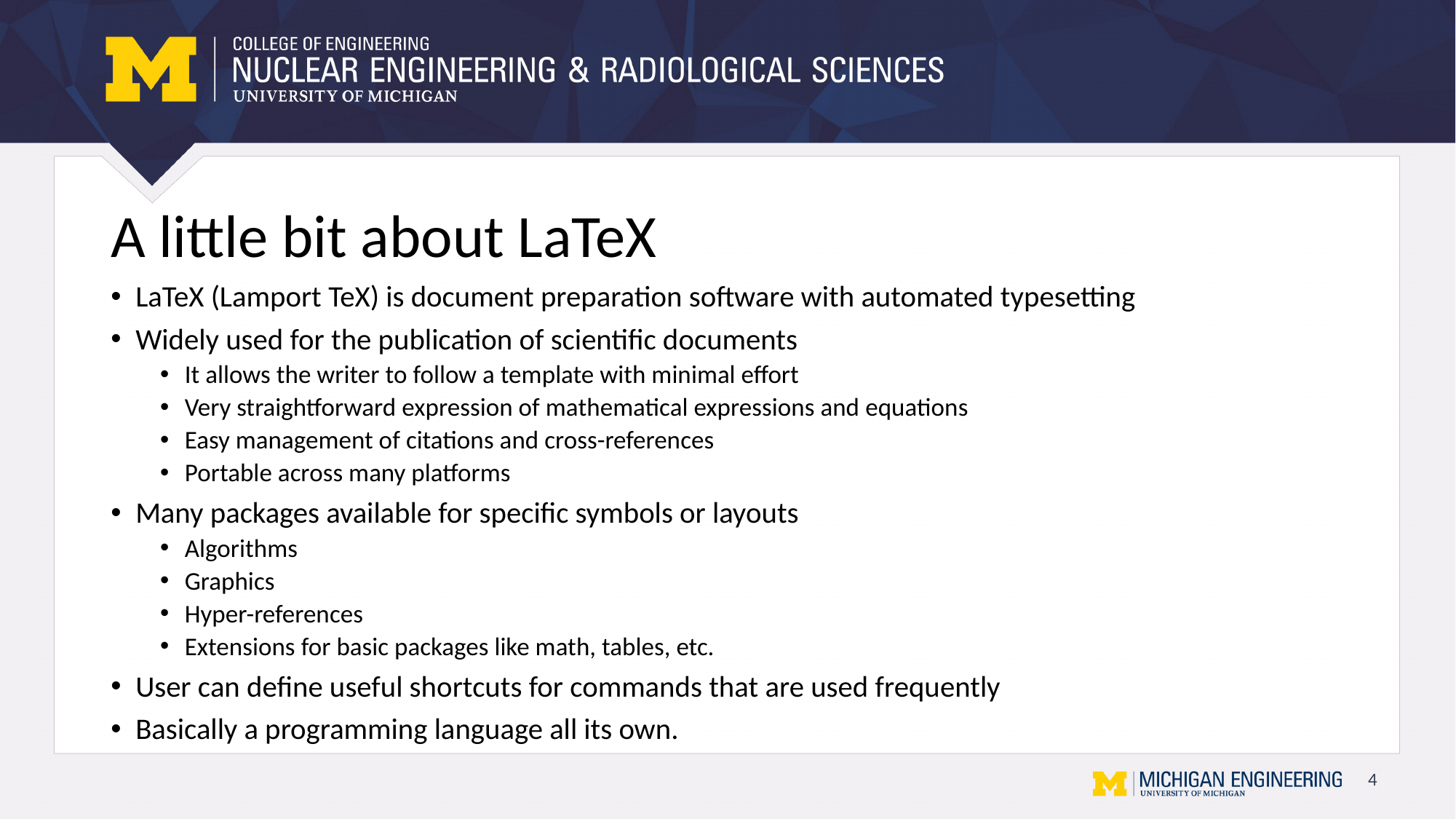

# A little bit about LaTeX
LaTeX (Lamport TeX) is document preparation software with automated typesetting
Widely used for the publication of scientific documents
It allows the writer to follow a template with minimal effort
Very straightforward expression of mathematical expressions and equations
Easy management of citations and cross-references
Portable across many platforms
Many packages available for specific symbols or layouts
Algorithms
Graphics
Hyper-references
Extensions for basic packages like math, tables, etc.
User can define useful shortcuts for commands that are used frequently
Basically a programming language all its own.